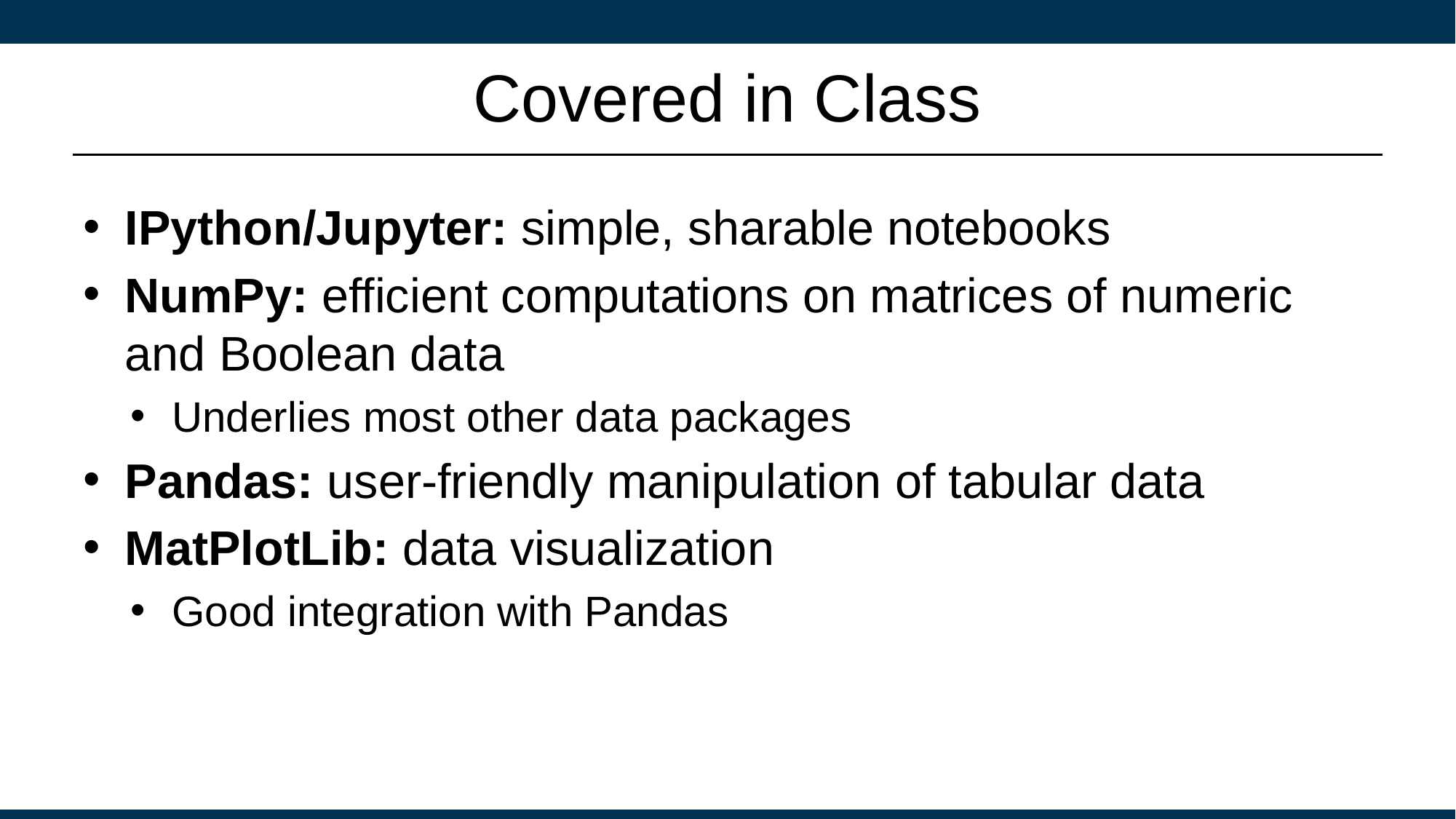

# Covered in Class
IPython/Jupyter: simple, sharable notebooks
NumPy: efficient computations on matrices of numeric and Boolean data
Underlies most other data packages
Pandas: user-friendly manipulation of tabular data
MatPlotLib: data visualization
Good integration with Pandas